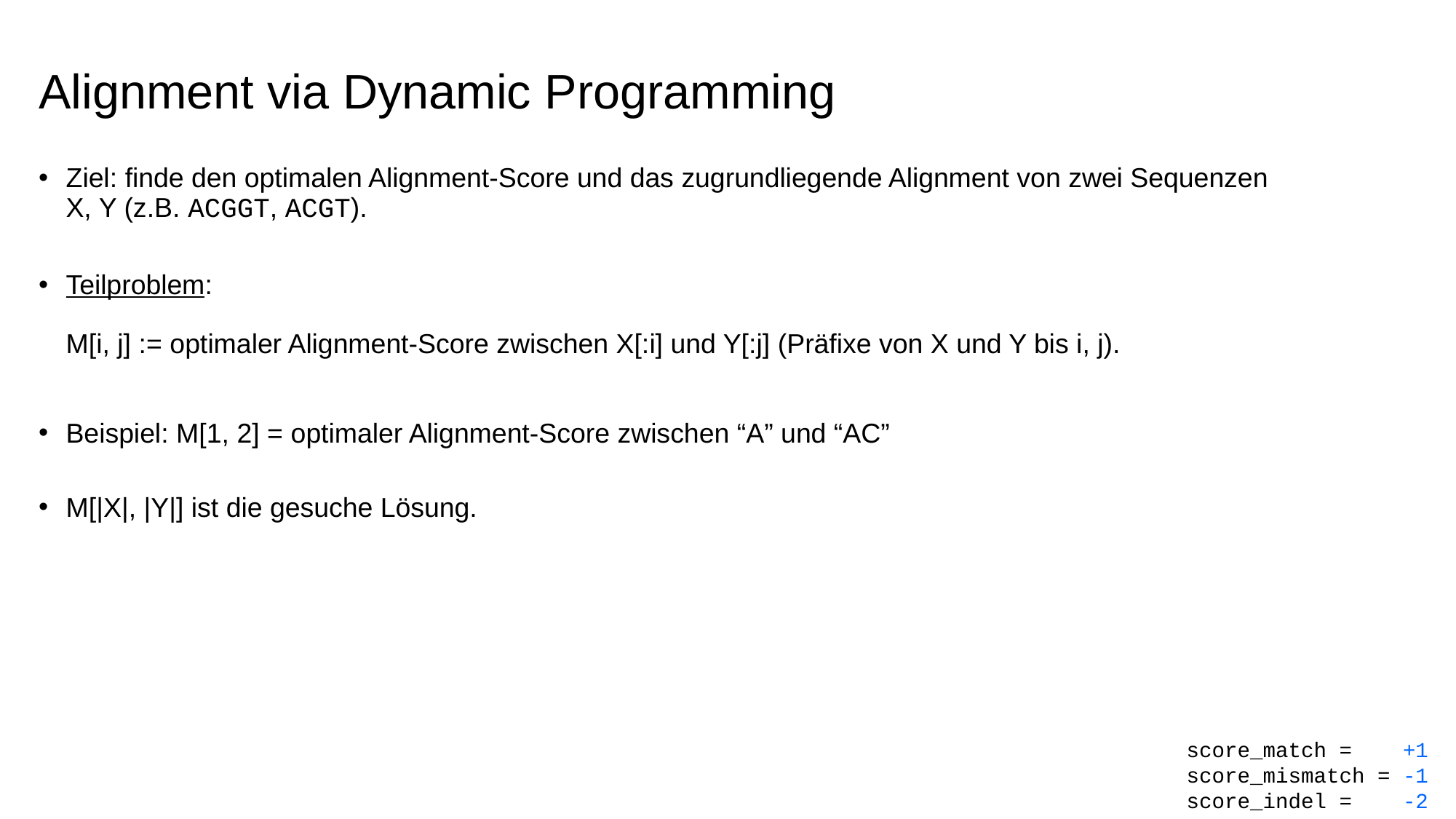

# Alignment via Dynamic Programming
Ziel: finde den optimalen Alignment-Score und das zugrundliegende Alignment von zwei Sequenzen X, Y (z.B. ACGGT, ACGT).
Teilproblem:
M[i, j] := optimaler Alignment-Score zwischen X[:i] und Y[:j] (Präfixe von X und Y bis i, j).

Beispiel: M[1, 2] = optimaler Alignment-Score zwischen “A” und “AC”
M[|X|, |Y|] ist die gesuche Lösung.
score_match =    +1
score_mismatch = -1
score_indel =    -2